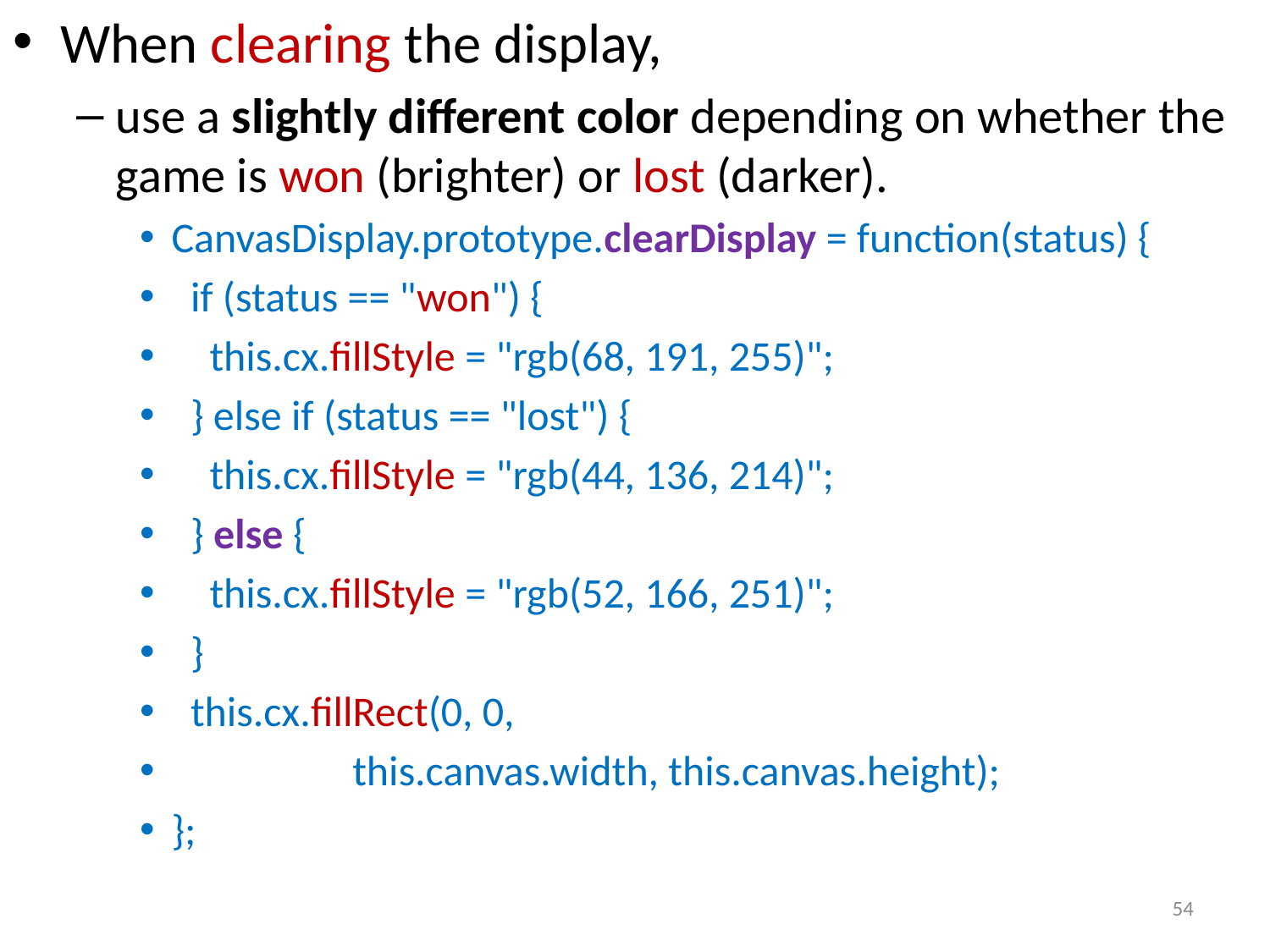

When clearing the display,
use a slightly different color depending on whether the game is won (brighter) or lost (darker).
CanvasDisplay.prototype.clearDisplay = function(status) {
  if (status == "won") {
    this.cx.fillStyle = "rgb(68, 191, 255)";
  } else if (status == "lost") {
    this.cx.fillStyle = "rgb(44, 136, 214)";
  } else {
    this.cx.fillStyle = "rgb(52, 166, 251)";
  }
  this.cx.fillRect(0, 0,
                   this.canvas.width, this.canvas.height);
};
54